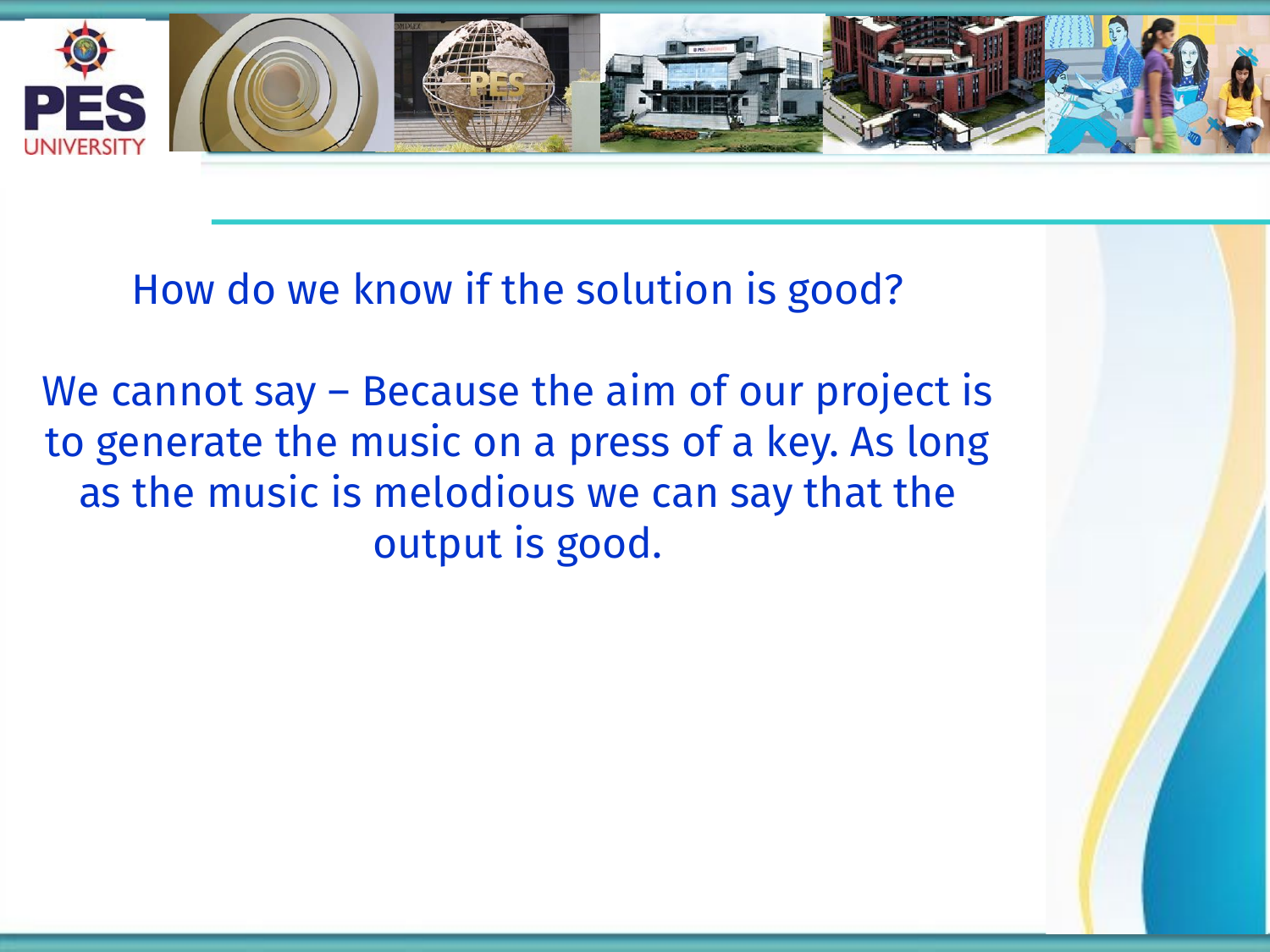

#

How do we know if the solution is good?

We cannot say – Because the aim of our project is to generate the music on a press of a key. As long as the music is melodious we can say that the output is good.